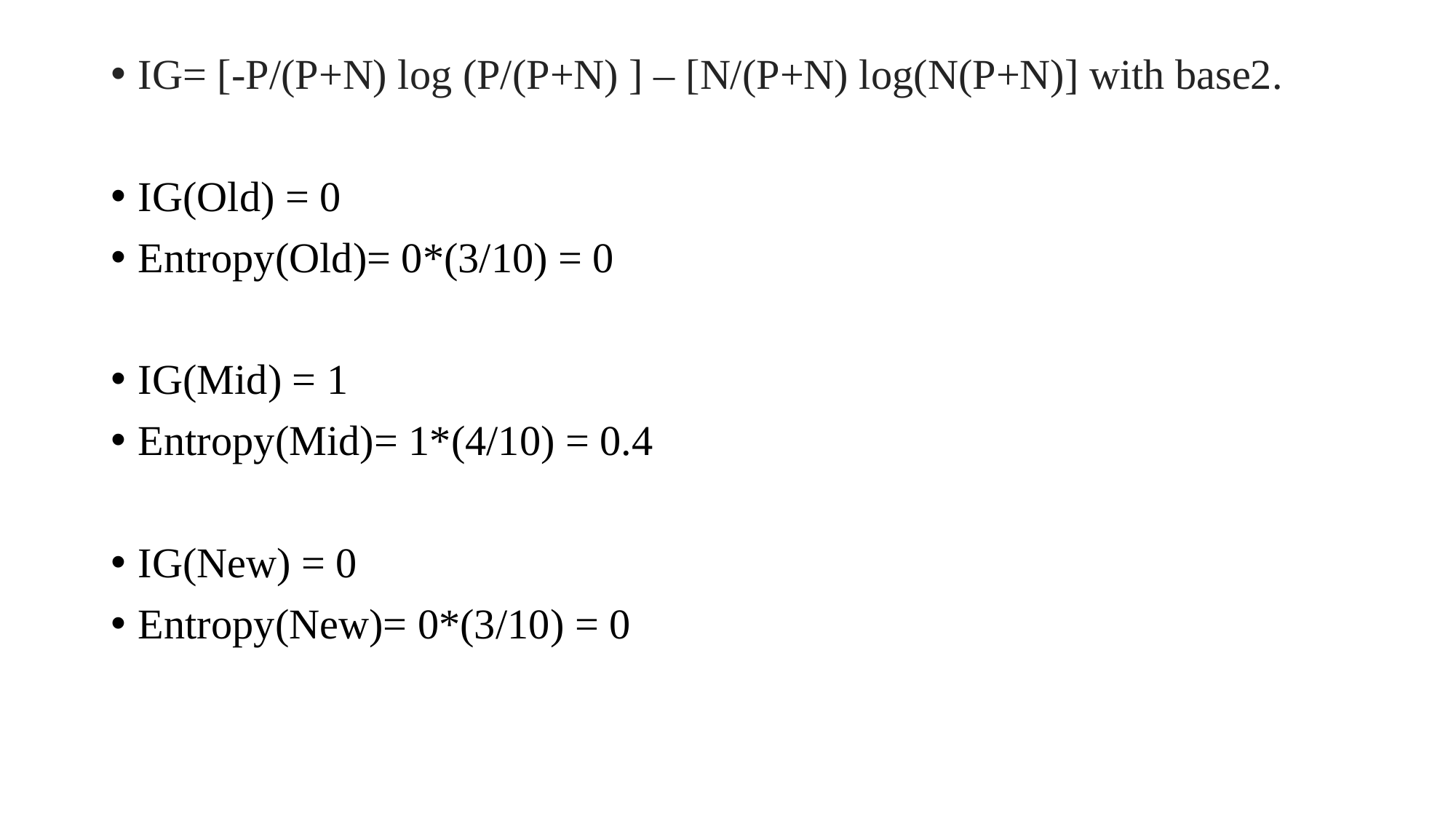

IG= [-P/(P+N) log (P/(P+N) ] – [N/(P+N) log(N(P+N)] with base2.

IG(Old) = 0
Entropy(Old)= 0*(3/10) = 0

IG(Mid) = 1
Entropy(Mid)= 1*(4/10) = 0.4

IG(New) = 0
Entropy(New)= 0*(3/10) = 0